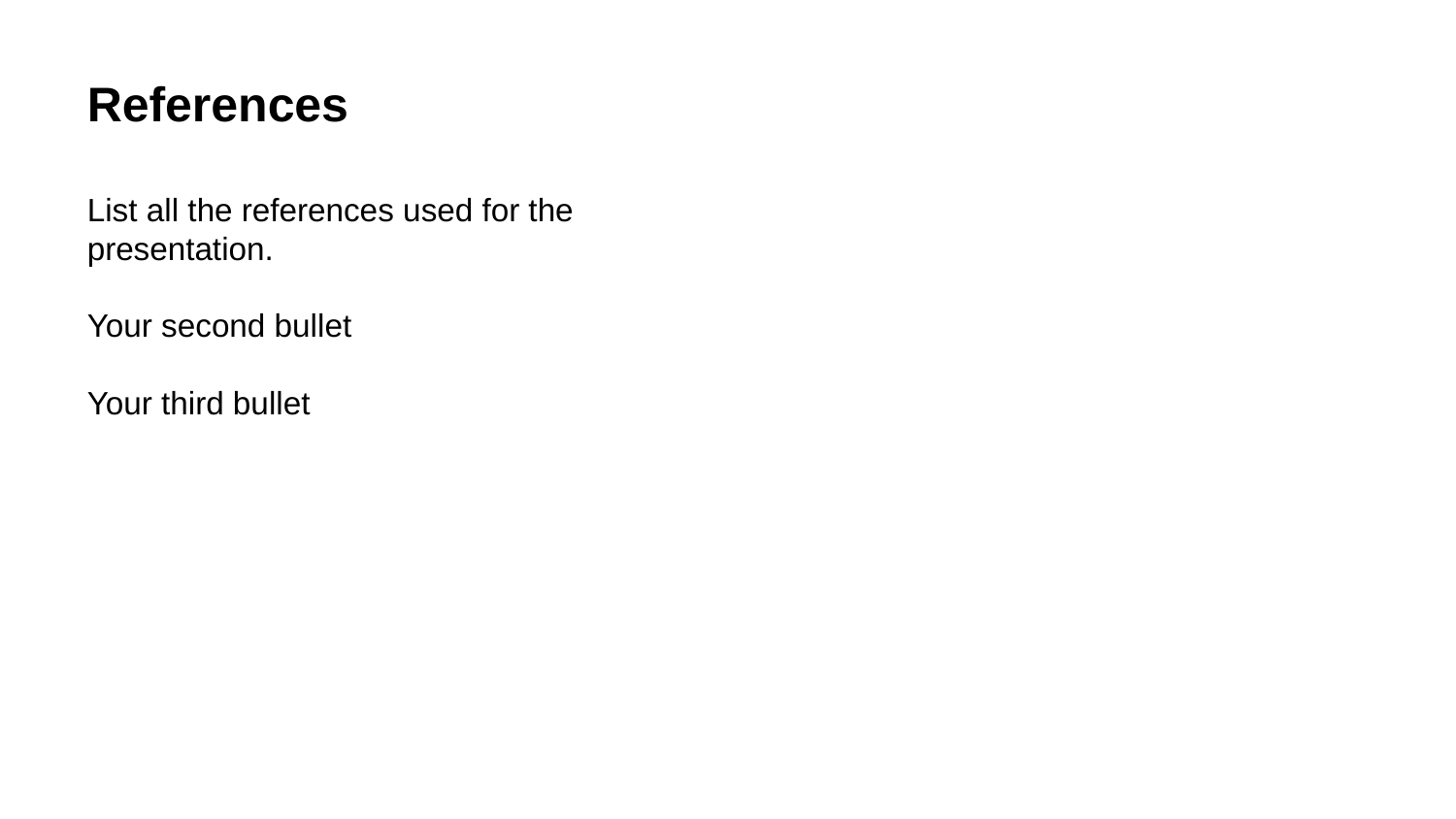

References
List all the references used for the presentation.

Your second bullet

Your third bullet